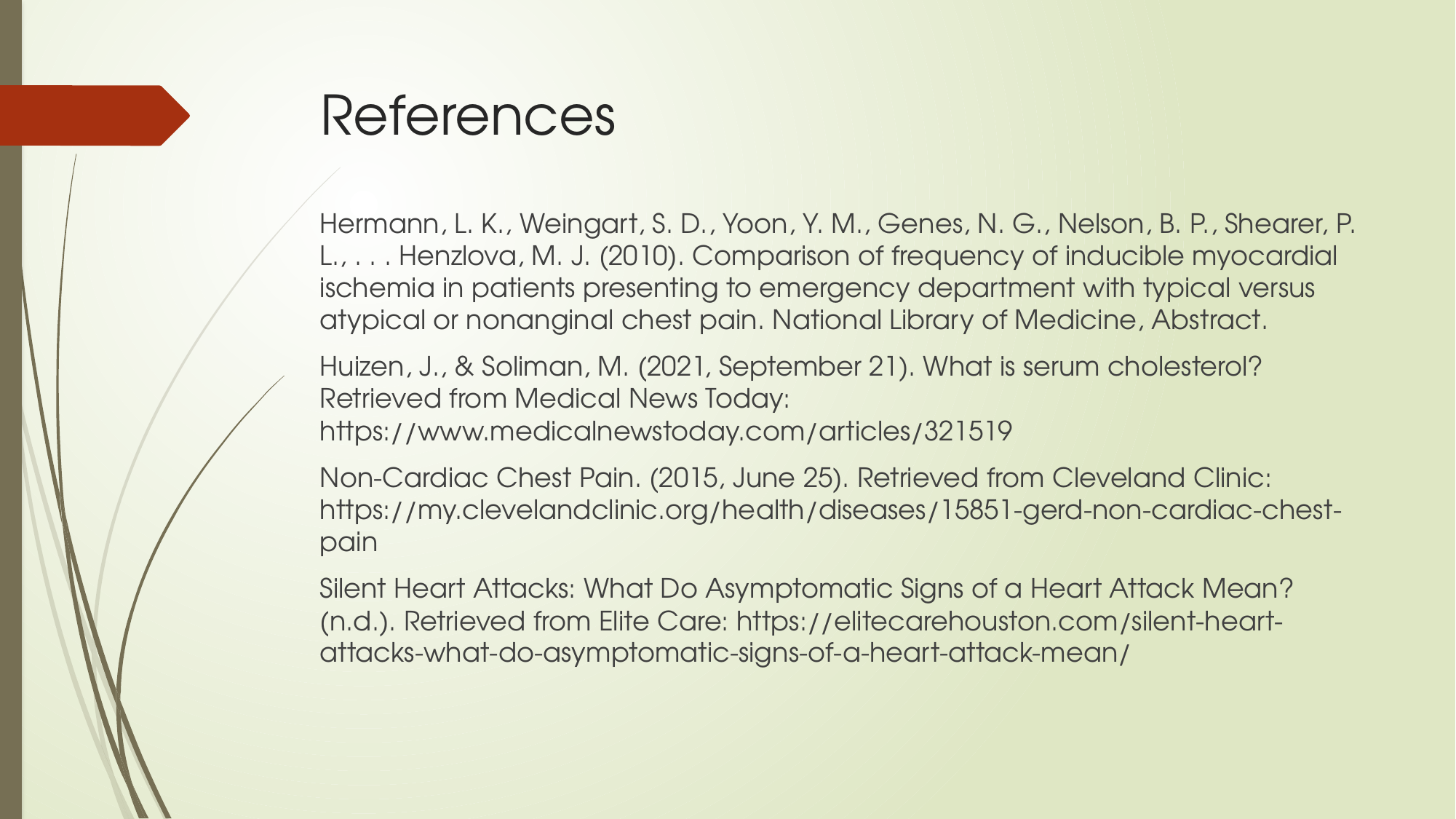

# References
Hermann, L. K., Weingart, S. D., Yoon, Y. M., Genes, N. G., Nelson, B. P., Shearer, P. L., . . . Henzlova, M. J. (2010). Comparison of frequency of inducible myocardial ischemia in patients presenting to emergency department with typical versus atypical or nonanginal chest pain. National Library of Medicine, Abstract.
Huizen, J., & Soliman, M. (2021, September 21). What is serum cholesterol? Retrieved from Medical News Today: https://www.medicalnewstoday.com/articles/321519
Non-Cardiac Chest Pain. (2015, June 25). Retrieved from Cleveland Clinic: https://my.clevelandclinic.org/health/diseases/15851-gerd-non-cardiac-chest-pain
Silent Heart Attacks: What Do Asymptomatic Signs of a Heart Attack Mean? (n.d.). Retrieved from Elite Care: https://elitecarehouston.com/silent-heart-attacks-what-do-asymptomatic-signs-of-a-heart-attack-mean/